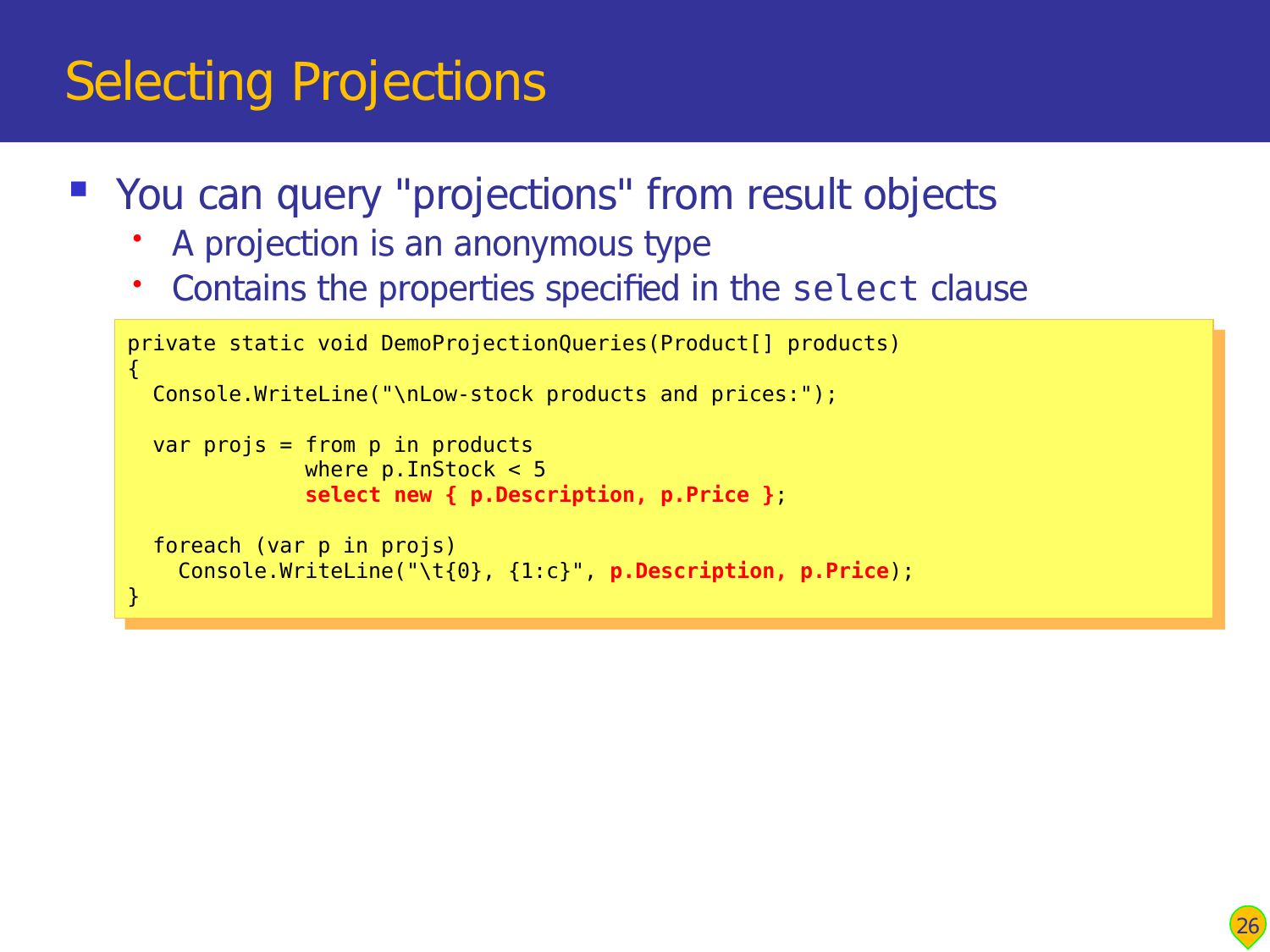

# Selecting Projections
You can query "projections" from result objects
A projection is an anonymous type
Contains the properties specified in the select clause
private static void DemoProjectionQueries(Product[] products)
{
  Console.WriteLine("\nLow-stock products and prices:");

  var projs = from p in products
              where p.InStock < 5
              select new { p.Description, p.Price };

  foreach (var p in projs)
    Console.WriteLine("\t{0}, {1:c}", p.Description, p.Price);
}
26